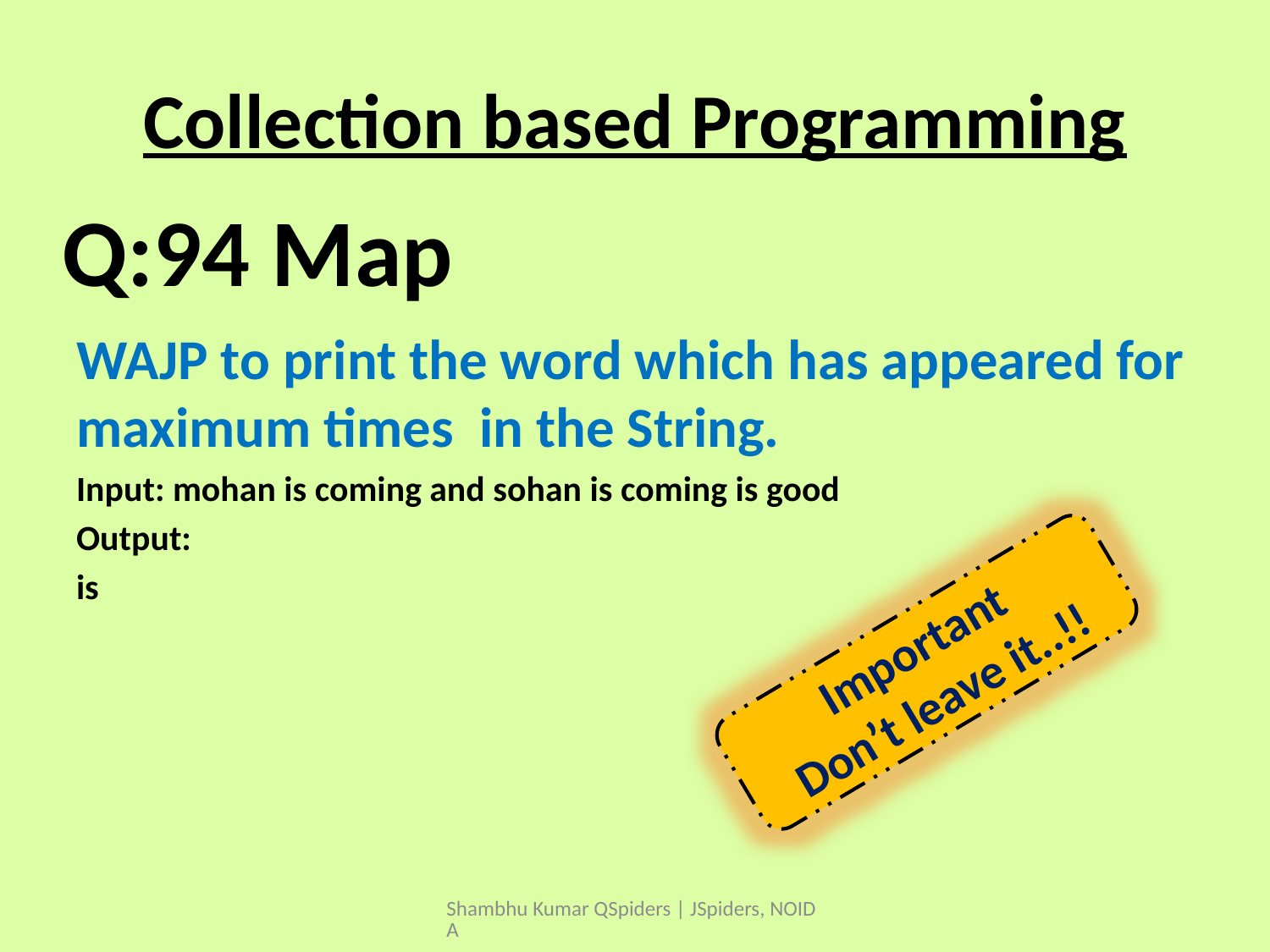

# Collection based Programming

WAJP to print the word which has appeared for maximum times  in the String.
Input: mohan is coming and sohan is coming is good
Output:
is

Q:94 Map
Important
Don’t leave it..!!
Shambhu Kumar QSpiders | JSpiders, NOIDA